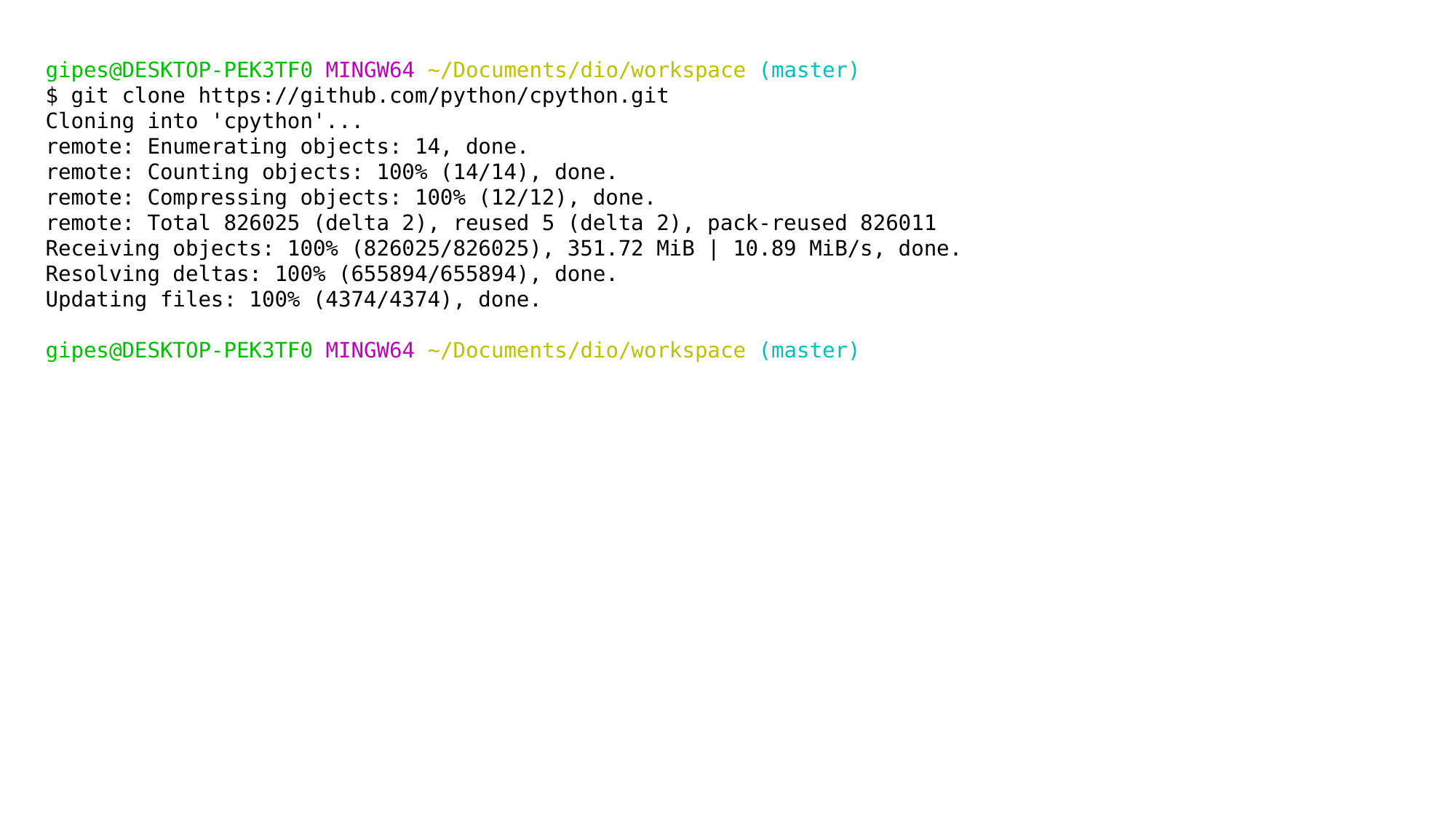

gipes@DESKTOP-PEK3TF0 MINGW64 ~/Documents/dio/workspace (master)
$ git clone https://github.com/python/cpython.git
Cloning into 'cpython'...
remote: Enumerating objects: 14, done.
remote: Counting objects: 100% (14/14), done.
remote: Compressing objects: 100% (12/12), done.
remote: Total 826025 (delta 2), reused 5 (delta 2), pack-reused 826011
Receiving objects: 100% (826025/826025), 351.72 MiB | 10.89 MiB/s, done.
Resolving deltas: 100% (655894/655894), done.
Updating files: 100% (4374/4374), done.

gipes@DESKTOP-PEK3TF0 MINGW64 ~/Documents/dio/workspace (master)